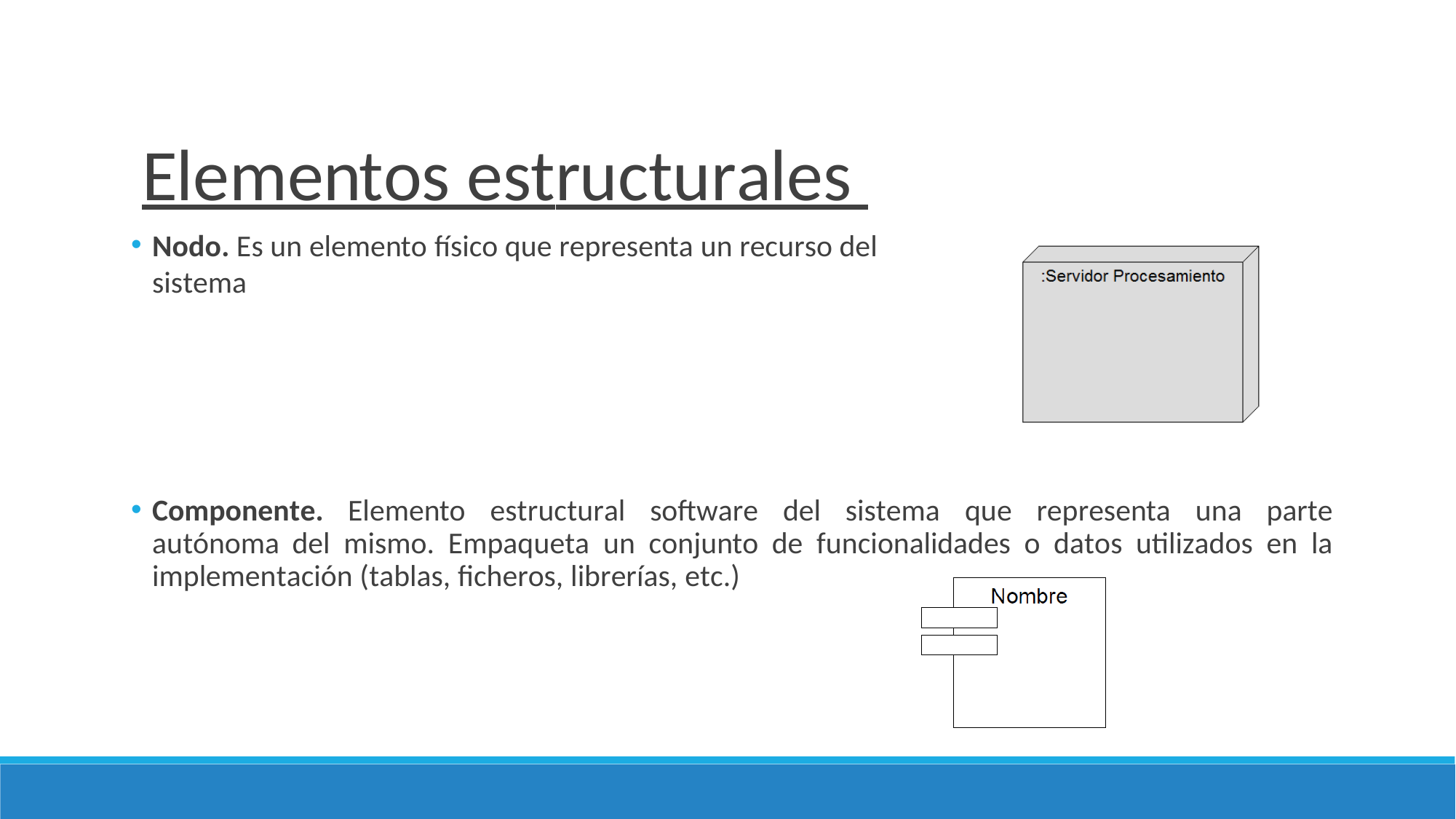

# Elementos estructurales
Nodo. Es un elemento físico que representa un recurso del sistema

Componente. Elemento estructural software del sistema que representa una parte autónoma del mismo. Empaqueta un conjunto de funcionalidades o datos utilizados en la implementación (tablas, ficheros, librerías, etc.)